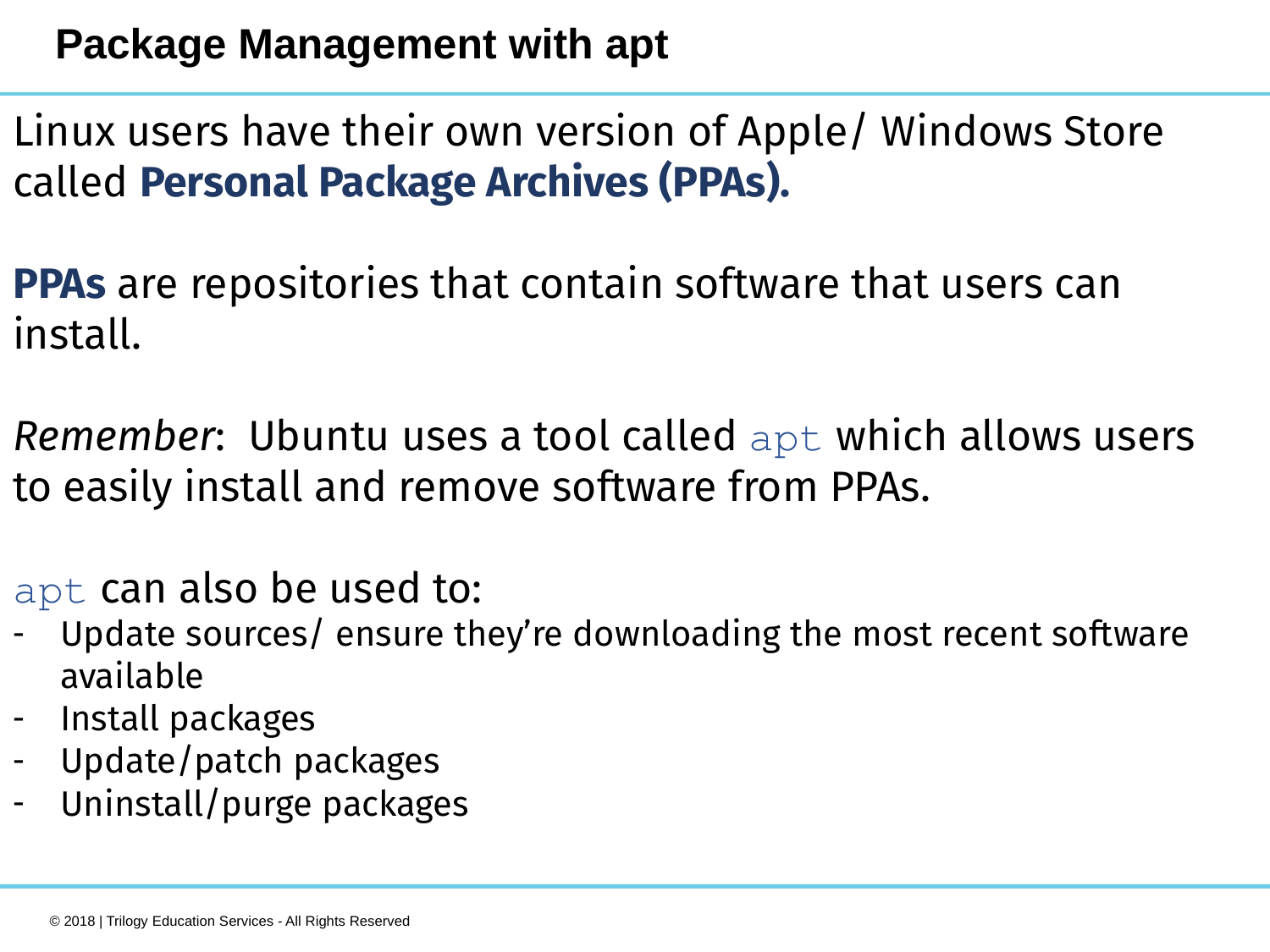

# Package Management with apt
Linux users have their own version of Apple/ Windows Store called Personal Package Archives (PPAs).

PPAs are repositories that contain software that users can install.

Remember:  Ubuntu uses a tool called apt which allows users to easily install and remove software from PPAs.

apt can also be used to:
Update sources/ ensure they’re downloading the most recent software available
Install packages
Update/patch packages
Uninstall/purge packages